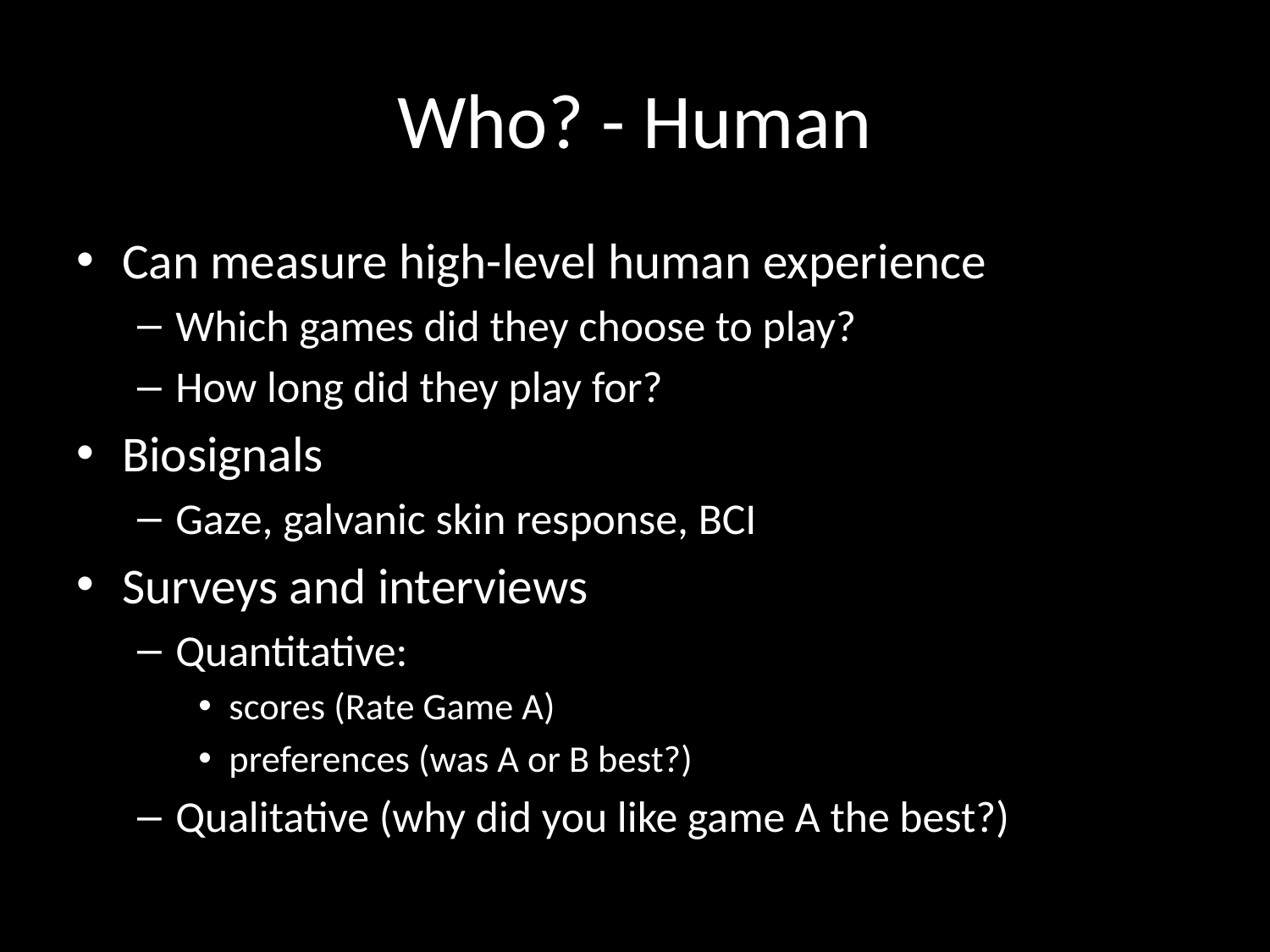

# Who? - Human
Can measure high-level human experience
Which games did they choose to play?
How long did they play for?
Biosignals
Gaze, galvanic skin response, BCI
Surveys and interviews
Quantitative:
scores (Rate Game A)
preferences (was A or B best?)
Qualitative (why did you like game A the best?)